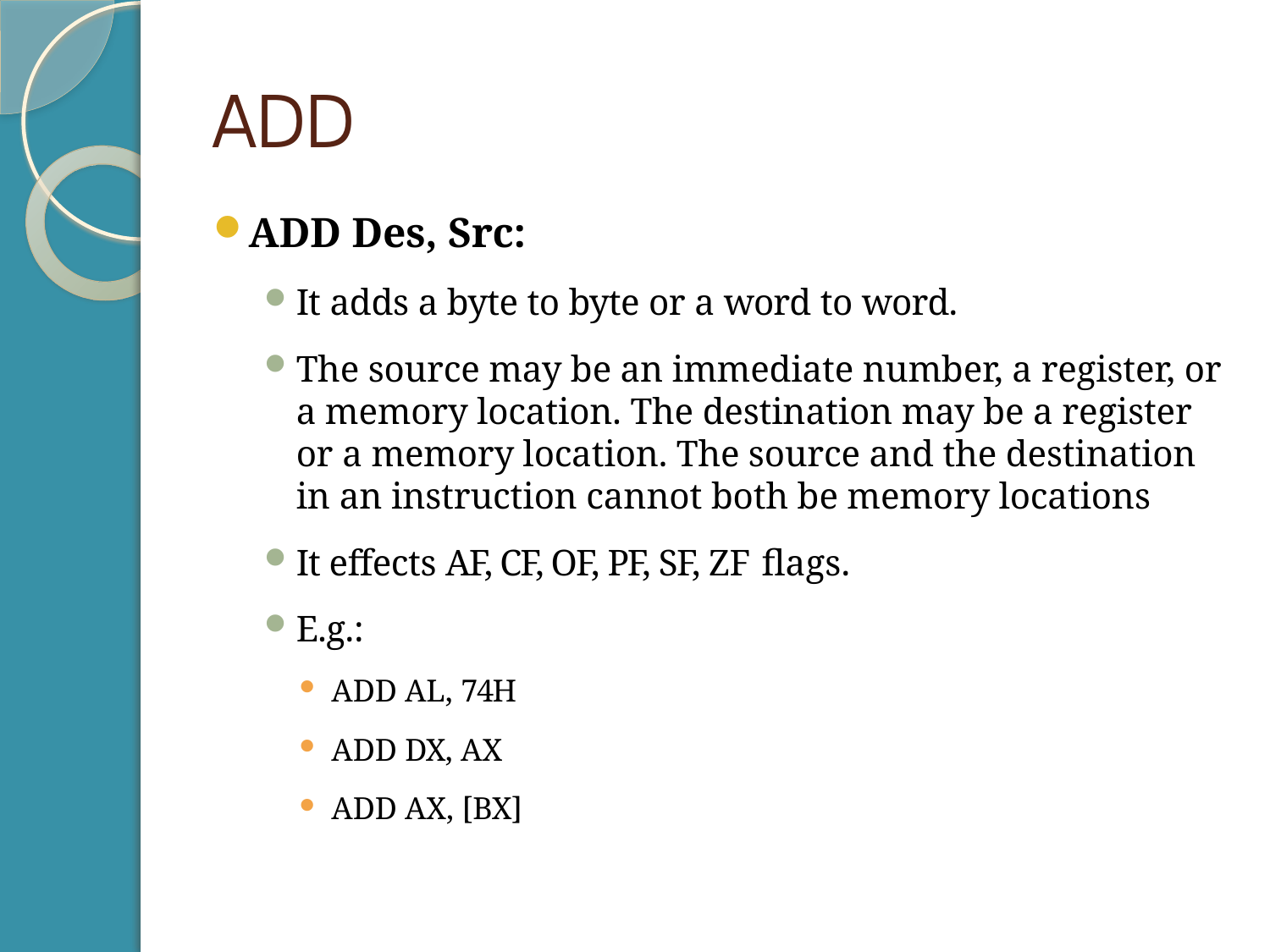

# ADD
ADD Des, Src:
It adds a byte to byte or a word to word.
The source may be an immediate number, a register, or a memory location. The destination may be a register or a memory location. The source and the destination in an instruction cannot both be memory locations
It effects AF, CF, OF, PF, SF, ZF flags.
E.g.:
ADD AL, 74H
ADD DX, AX
ADD AX, [BX]